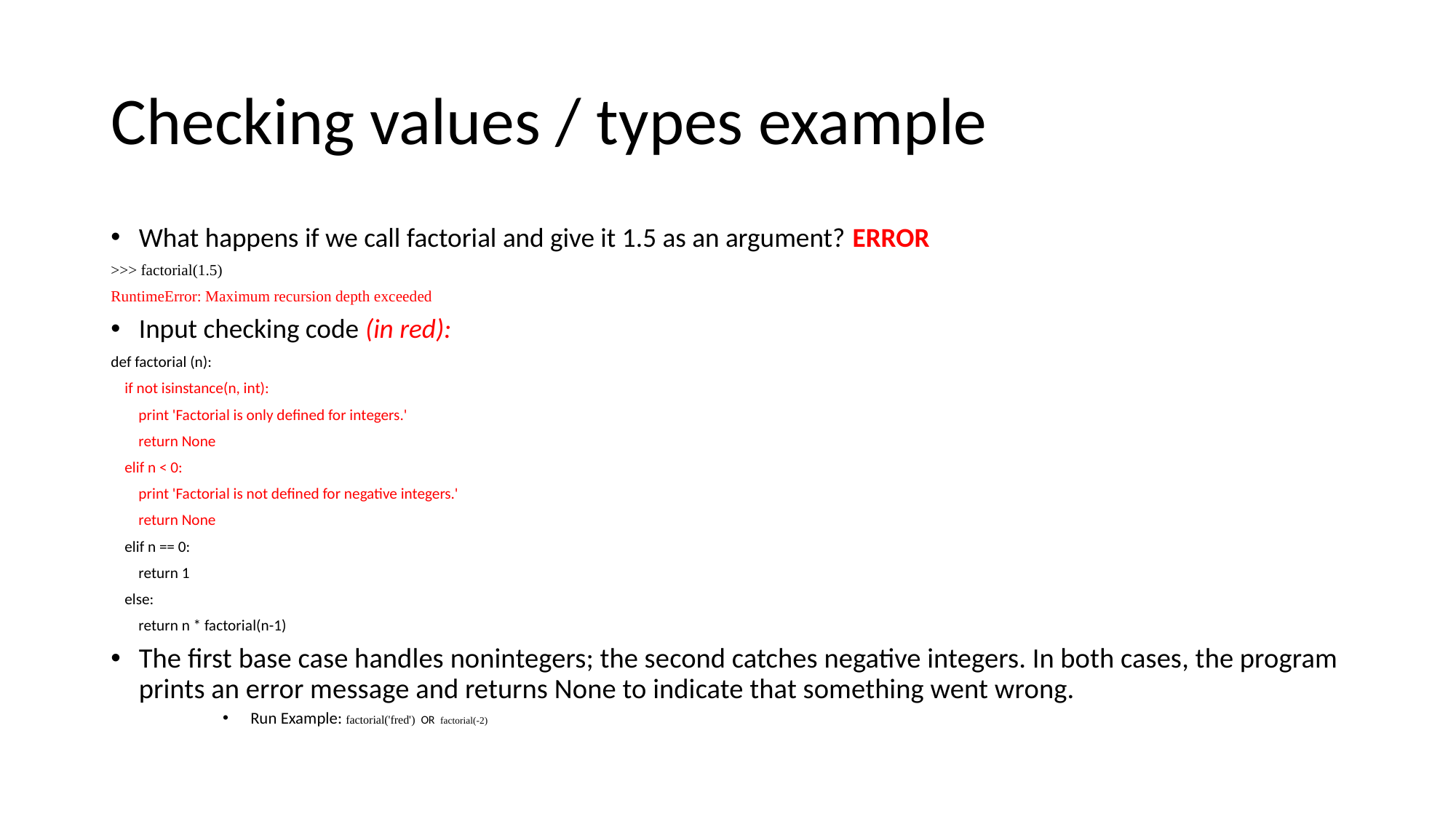

# Checking values / types example
What happens if we call factorial and give it 1.5 as an argument? ERROR
>>> factorial(1.5)
RuntimeError: Maximum recursion depth exceeded
Input checking code (in red):
def factorial (n):
    if not isinstance(n, int):
        print 'Factorial is only defined for integers.'
        return None
    elif n < 0:
        print 'Factorial is not defined for negative integers.'
        return None
    elif n == 0:
        return 1
    else:
        return n * factorial(n-1)
The first base case handles nonintegers; the second catches negative integers. In both cases, the program prints an error message and returns None to indicate that something went wrong.
Run Example: factorial('fred')  OR  factorial(-2)